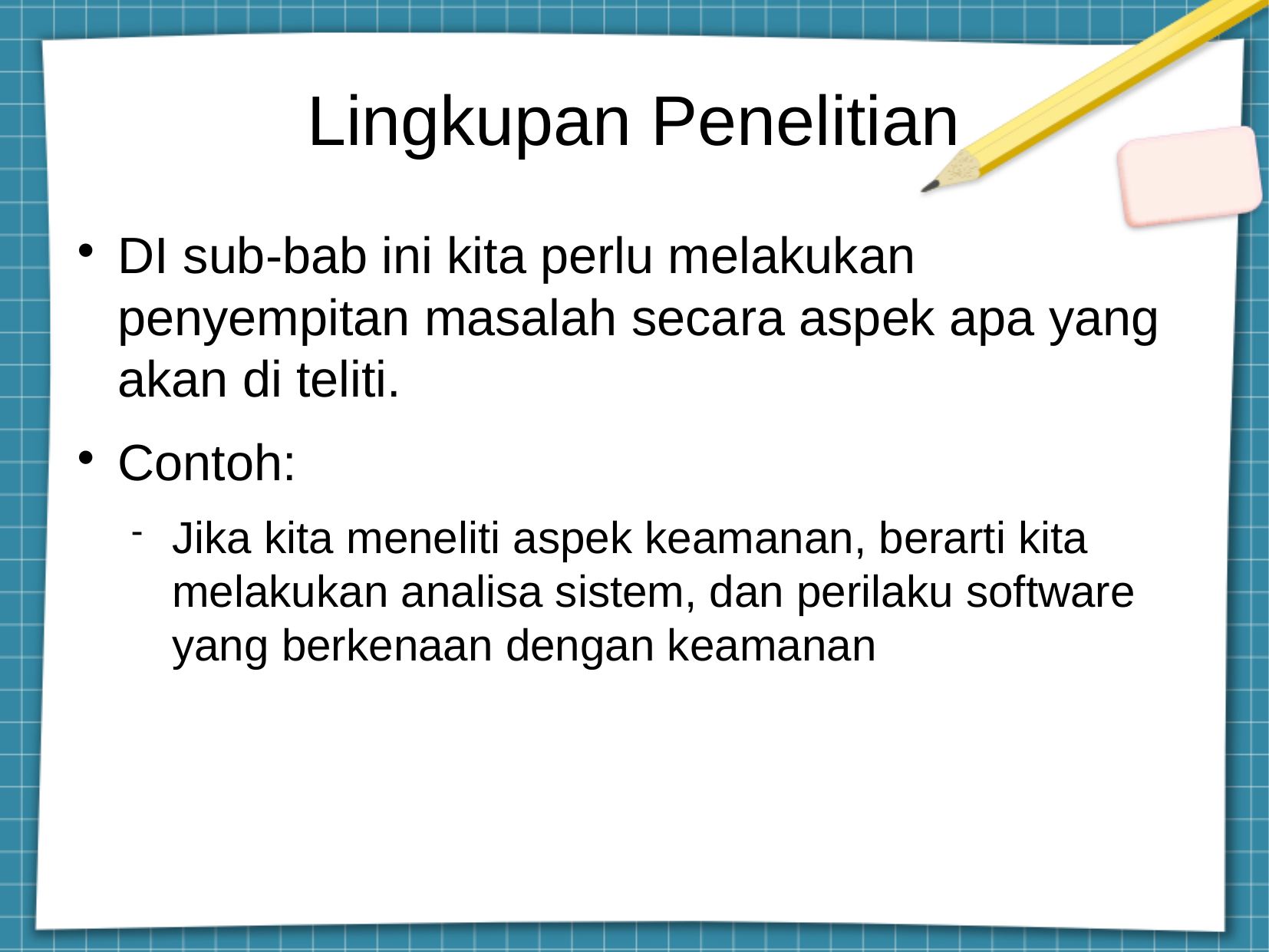

Lingkupan Penelitian
DI sub-bab ini kita perlu melakukan penyempitan masalah secara aspek apa yang akan di teliti.
Contoh:
Jika kita meneliti aspek keamanan, berarti kita melakukan analisa sistem, dan perilaku software yang berkenaan dengan keamanan